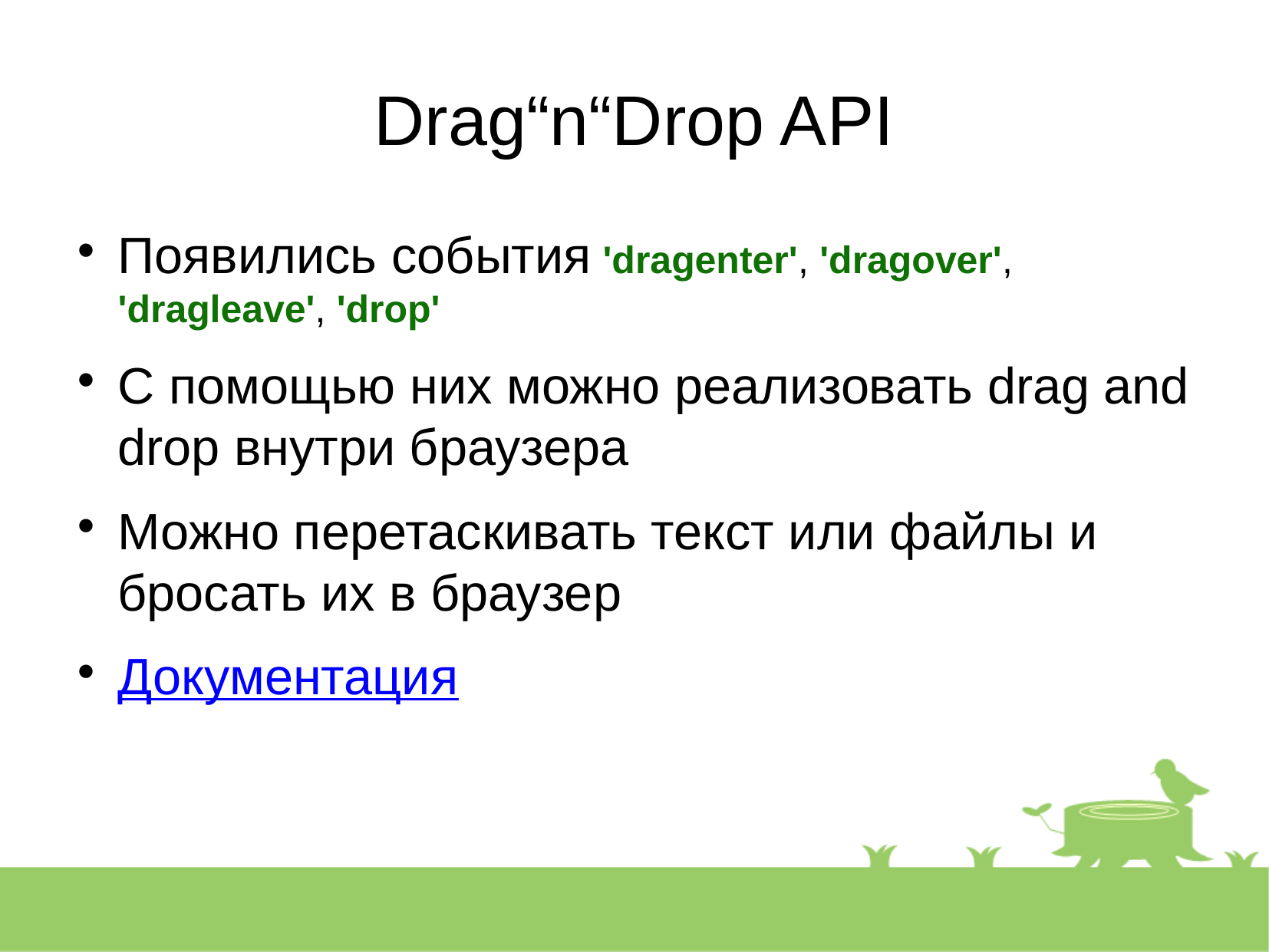

Drag“n“Drop API
Появились события 'dragenter', 'dragover', 'dragleave', 'drop'
С помощью них можно реализовать drag and drop внутри браузера
Можно перетаскивать текст или файлы и бросать их в браузер
Документация